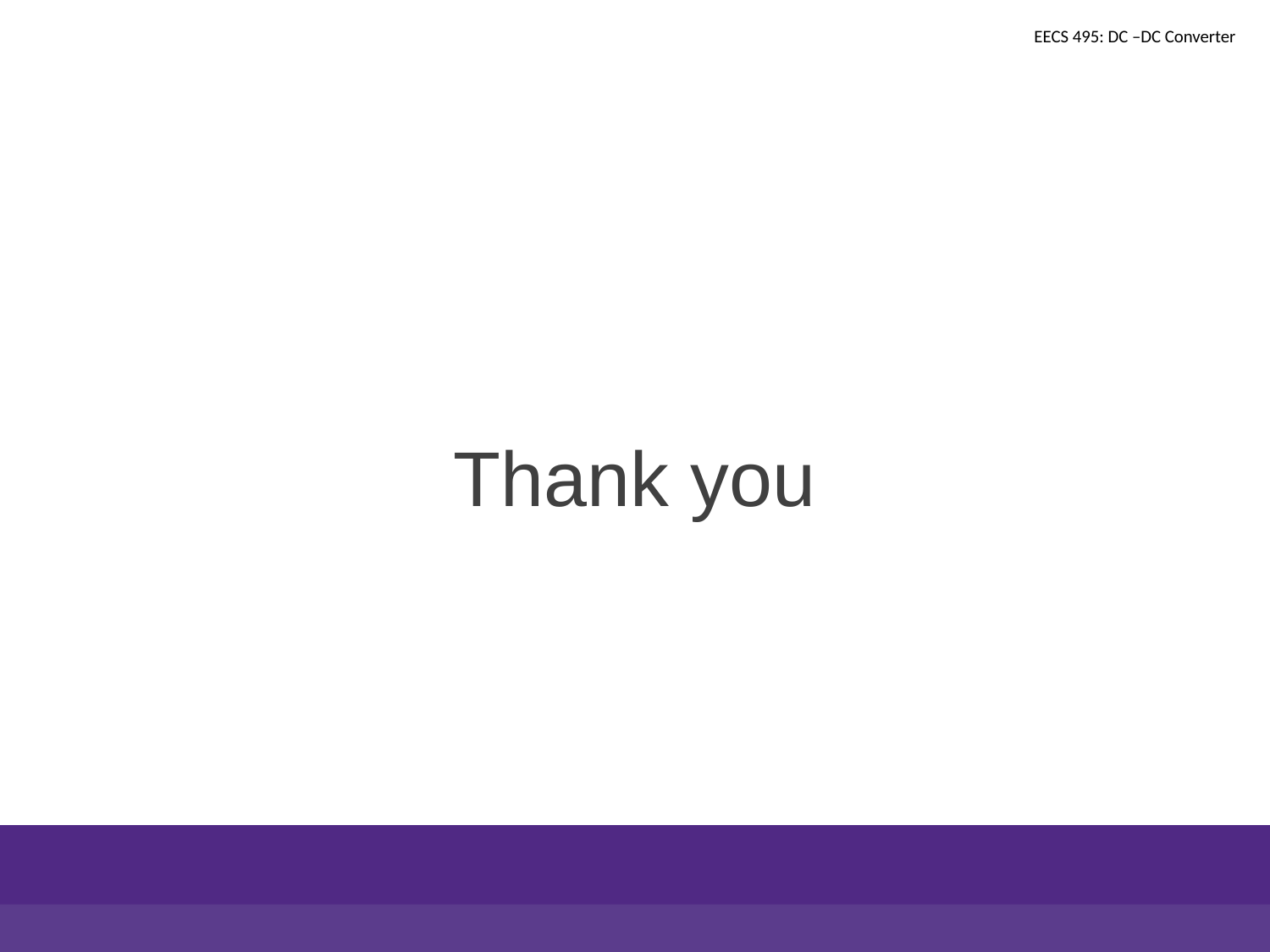

EECS 495: DC –DC Converter
# Thank you